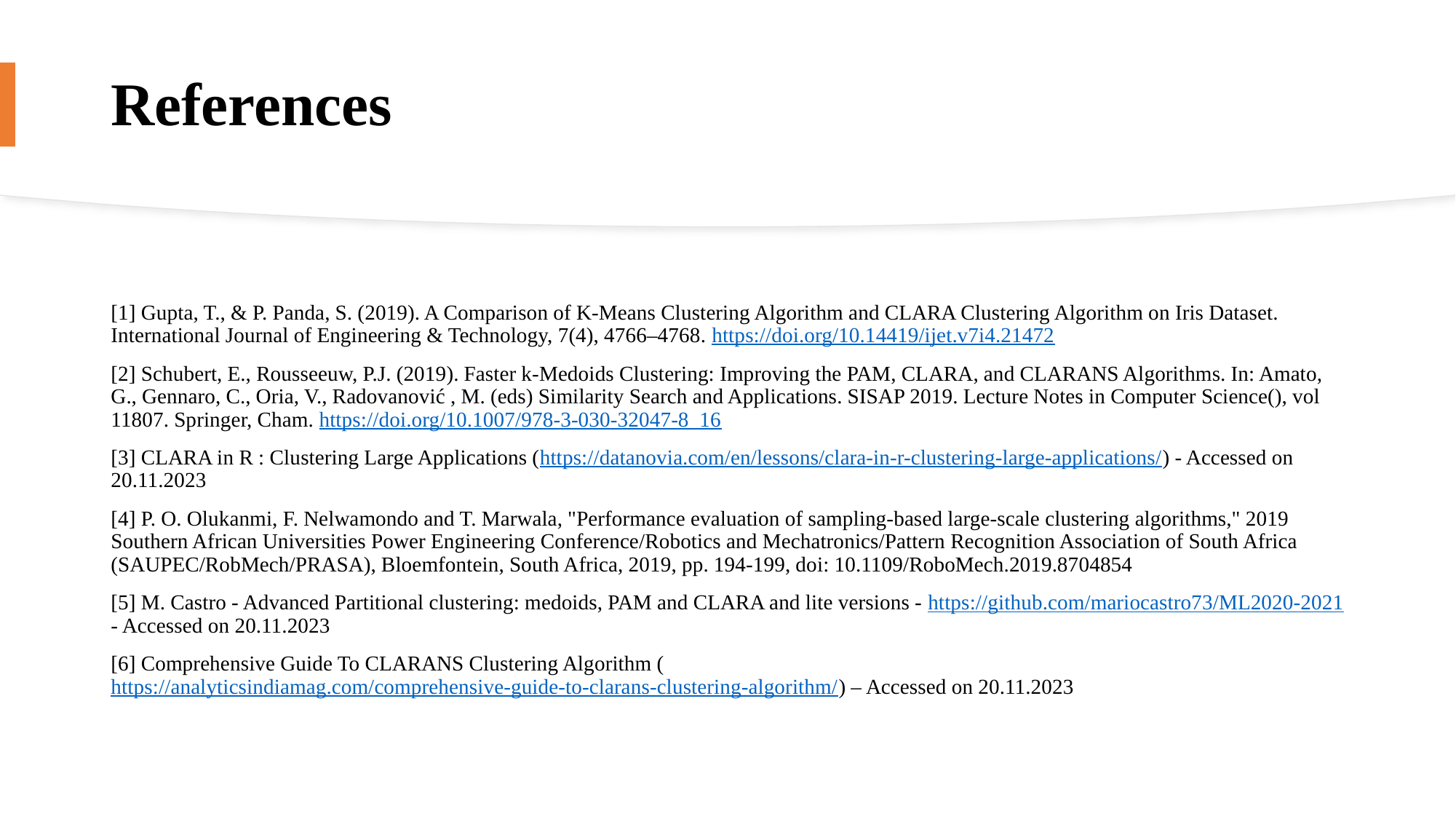

# References

[1] Gupta, T., & P. Panda, S. (2019). A Comparison of K-Means Clustering Algorithm and CLARA Clustering Algorithm on Iris Dataset. International Journal of Engineering & Technology, 7(4), 4766–4768. https://doi.org/10.14419/ijet.v7i4.21472
[2] Schubert, E., Rousseeuw, P.J. (2019). Faster k-Medoids Clustering: Improving the PAM, CLARA, and CLARANS Algorithms. In: Amato, G., Gennaro, C., Oria, V., Radovanović , M. (eds) Similarity Search and Applications. SISAP 2019. Lecture Notes in Computer Science(), vol 11807. Springer, Cham. https://doi.org/10.1007/978-3-030-32047-8_16
[3] CLARA in R : Clustering Large Applications (https://datanovia.com/en/lessons/clara-in-r-clustering-large-applications/) - Accessed on 20.11.2023
[4] P. O. Olukanmi, F. Nelwamondo and T. Marwala, "Performance evaluation of sampling-based large-scale clustering algorithms," 2019 Southern African Universities Power Engineering Conference/Robotics and Mechatronics/Pattern Recognition Association of South Africa (SAUPEC/RobMech/PRASA), Bloemfontein, South Africa, 2019, pp. 194-199, doi: 10.1109/RoboMech.2019.8704854
[5] M. Castro - Advanced Partitional clustering: medoids, PAM and CLARA and lite versions - https://github.com/mariocastro73/ML2020-2021 - Accessed on 20.11.2023
[6] Comprehensive Guide To CLARANS Clustering Algorithm (https://analyticsindiamag.com/comprehensive-guide-to-clarans-clustering-algorithm/) – Accessed on 20.11.2023